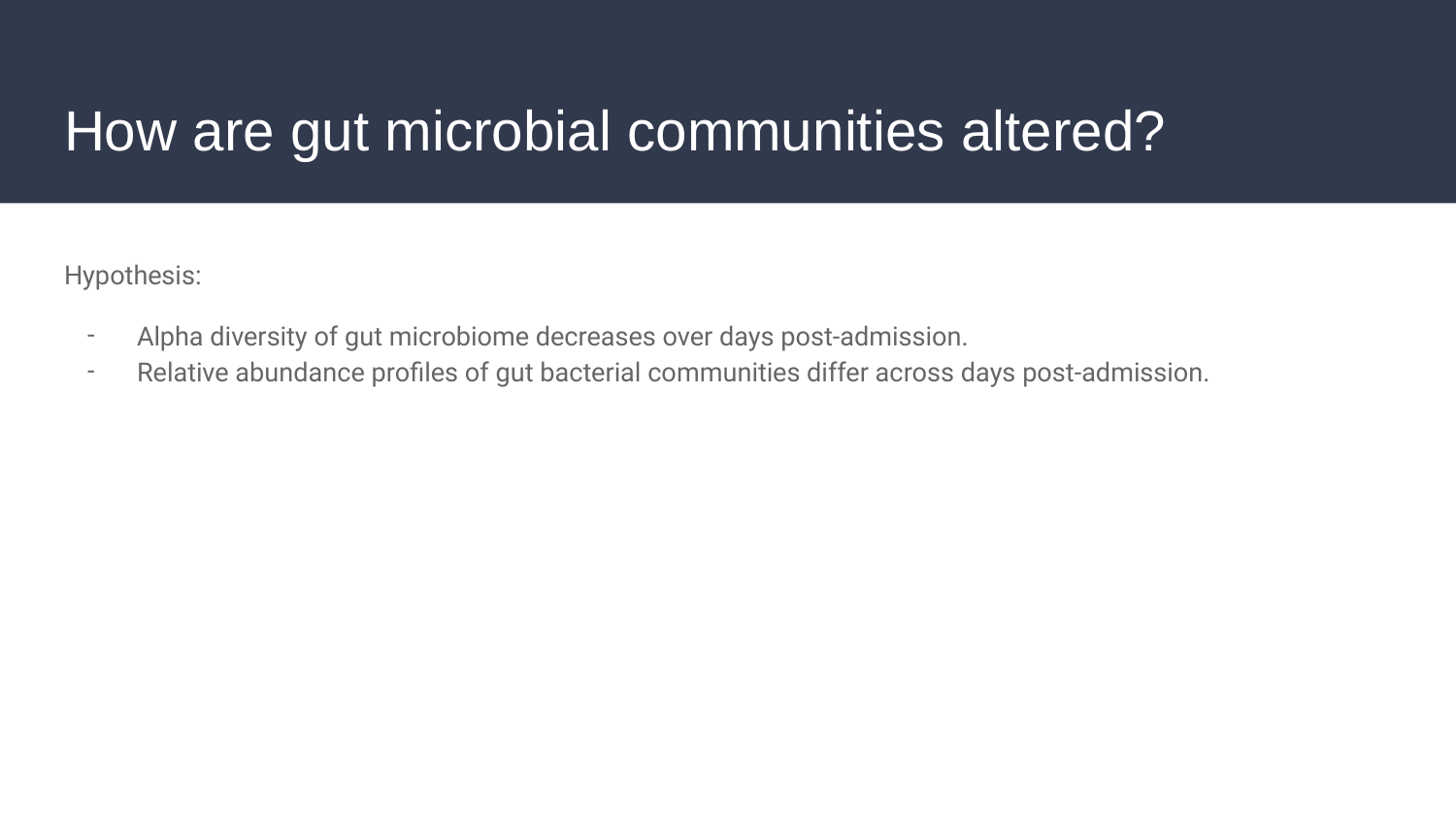

# How are gut microbial communities altered?
Hypothesis:
Alpha diversity of gut microbiome decreases over days post-admission.
Relative abundance profiles of gut bacterial communities differ across days post-admission.